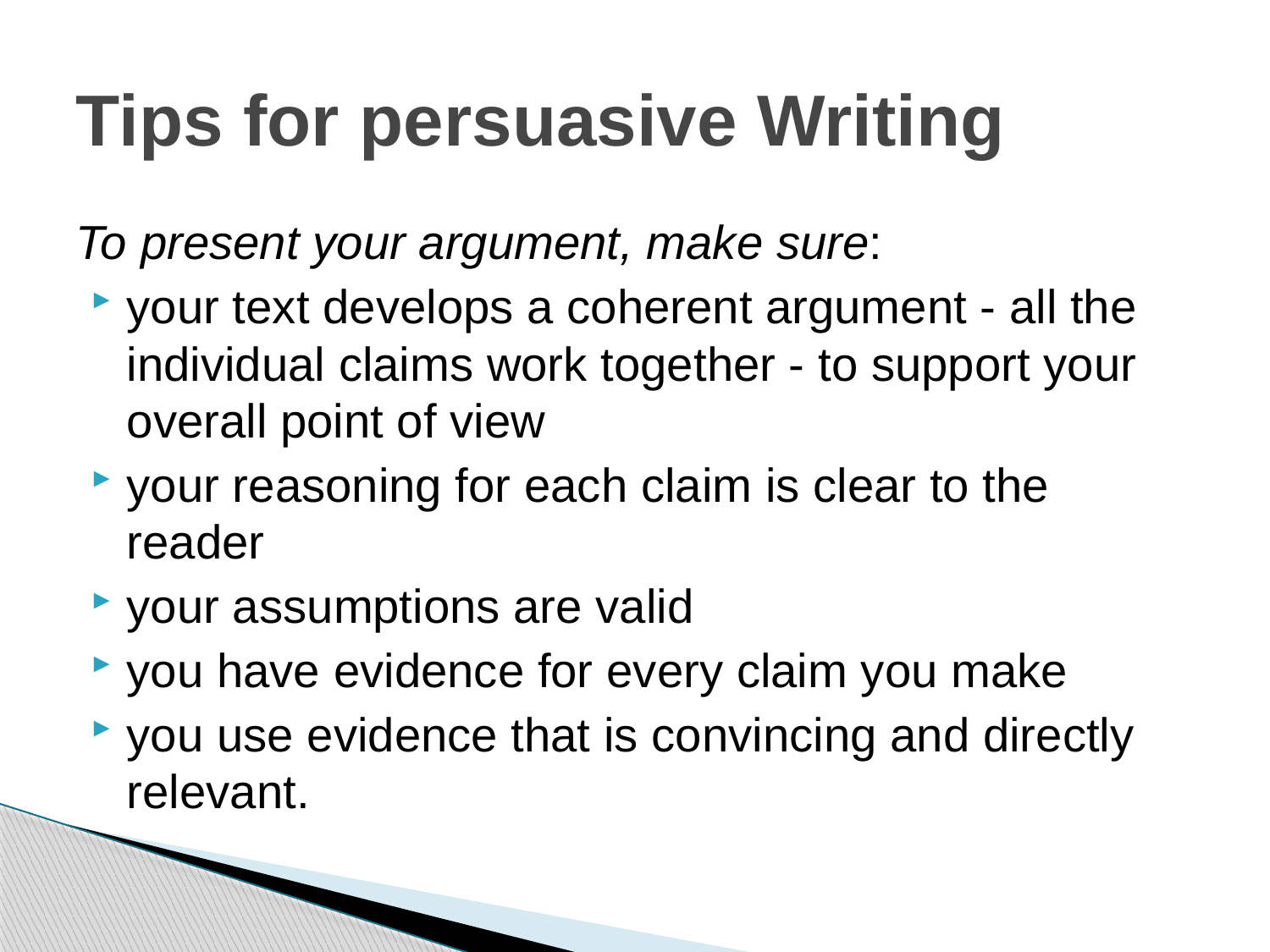

# Tips for persuasive Writing
To present your argument, make sure:
your text develops a coherent argument - all the individual claims work together - to support your overall point of view
your reasoning for each claim is clear to the reader
your assumptions are valid
you have evidence for every claim you make
you use evidence that is convincing and directly relevant.